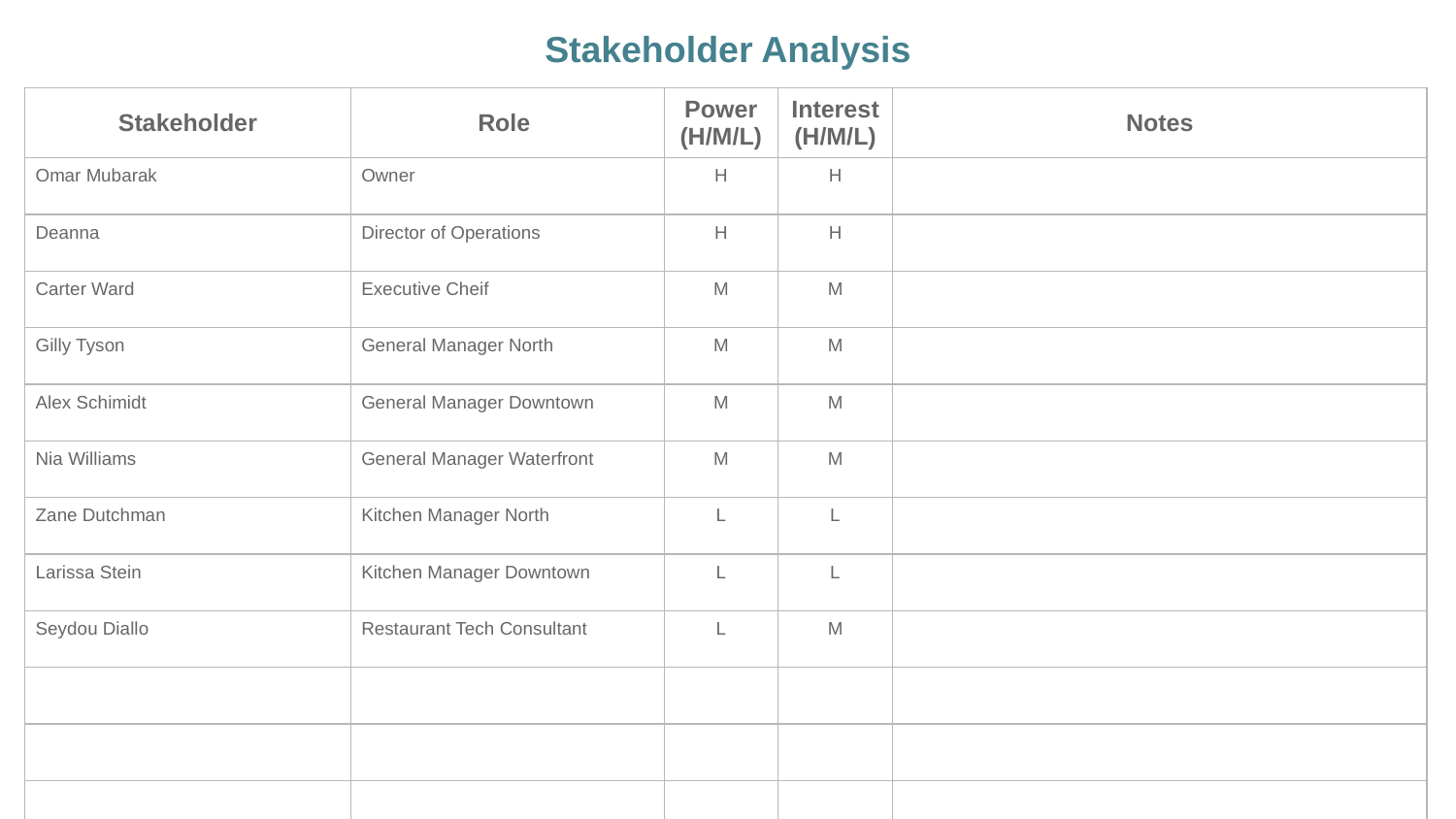

Stakeholder Analysis
| Stakeholder | Role | Power (H/M/L) | Interest (H/M/L) | Notes |
| --- | --- | --- | --- | --- |
| Omar Mubarak | Owner | H | H |  |
| Deanna | Director of Operations | H | H |  |
| Carter Ward | Executive Cheif | M | M |  |
| Gilly Tyson | General Manager North | M | M |  |
| Alex Schimidt | General Manager Downtown | M | M |  |
| Nia Williams | General Manager Waterfront | M | M |  |
| Zane Dutchman | Kitchen Manager North | L | L |  |
| Larissa Stein | Kitchen Manager Downtown | L | L |  |
| Seydou Diallo | Restaurant Tech Consultant | L | M |  |
|  |  |  |  |  |
|  |  |  |  |  |
|  |  |  |  |  |